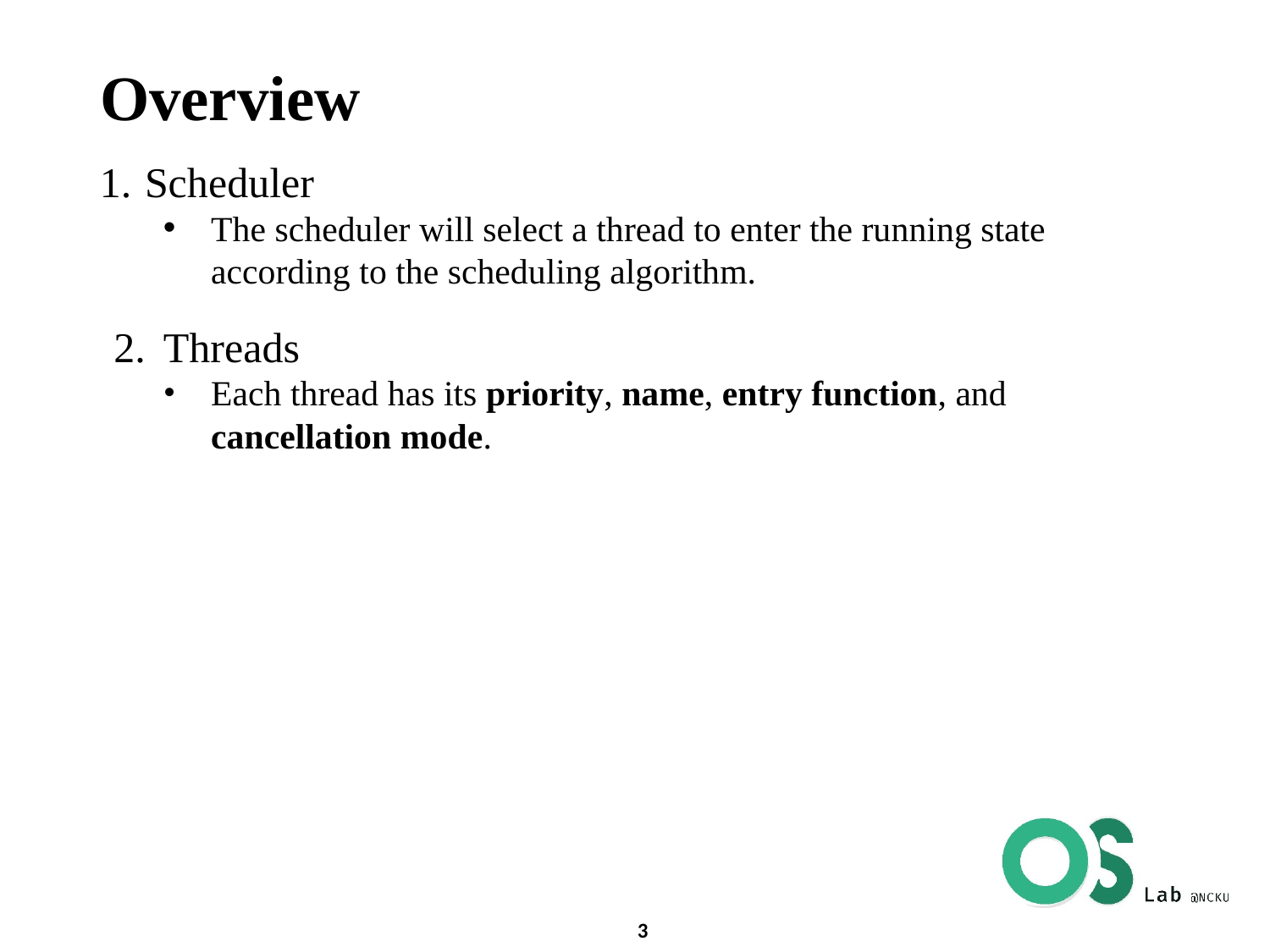

# Overview
Scheduler
The scheduler will select a thread to enter the running state according to the scheduling algorithm.
Threads
Each thread has its priority, name, entry function, and cancellation mode.
3